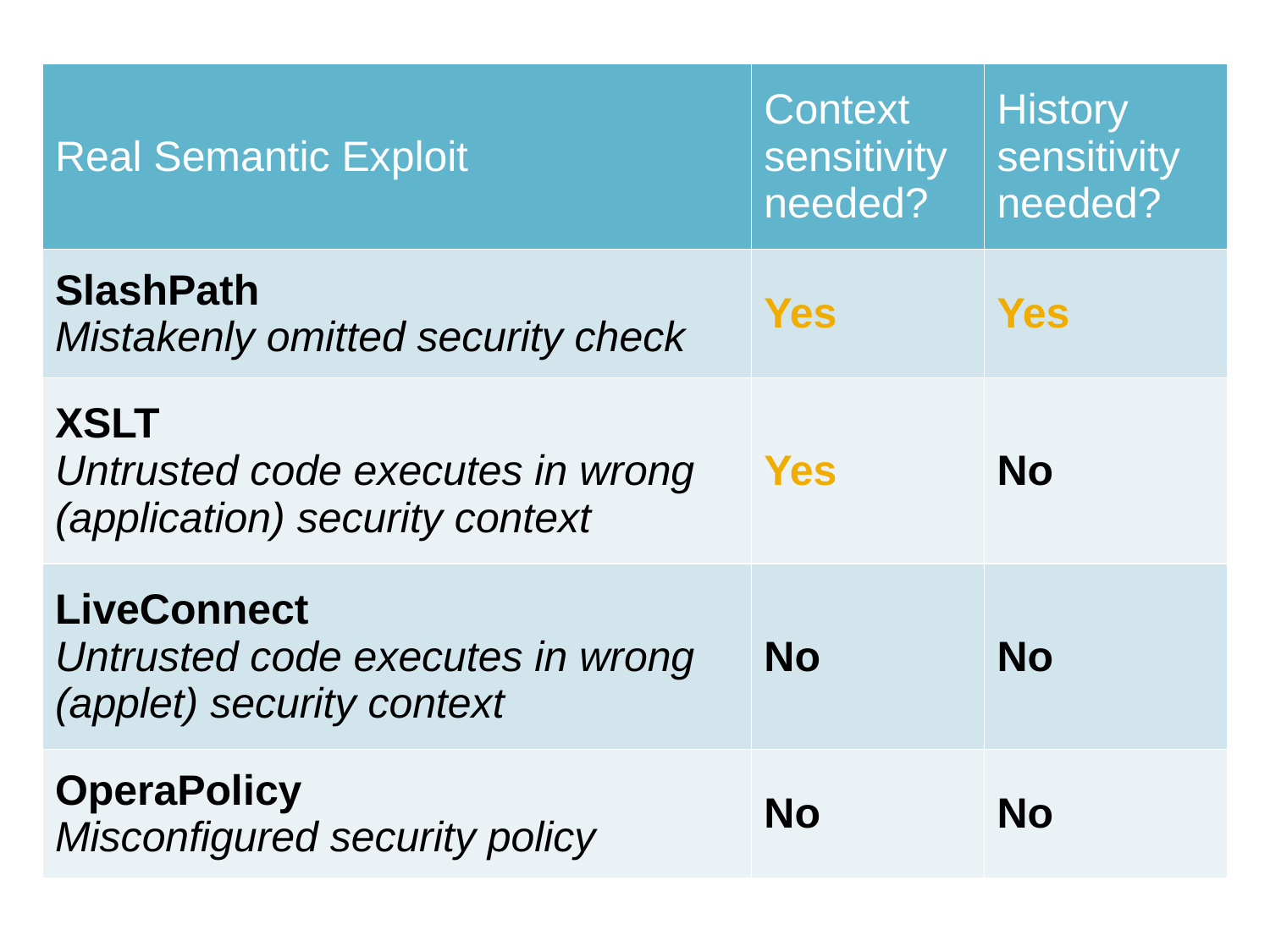

| Real Semantic Exploit | Context sensitivity needed? | History sensitivity needed? |
| --- | --- | --- |
| SlashPath Mistakenly omitted security check | Yes | Yes |
| XSLT Untrusted code executes in wrong (application) security context | Yes | No |
| LiveConnect Untrusted code executes in wrong (applet) security context | No | No |
| OperaPolicy Misconfigured security policy | No | No |